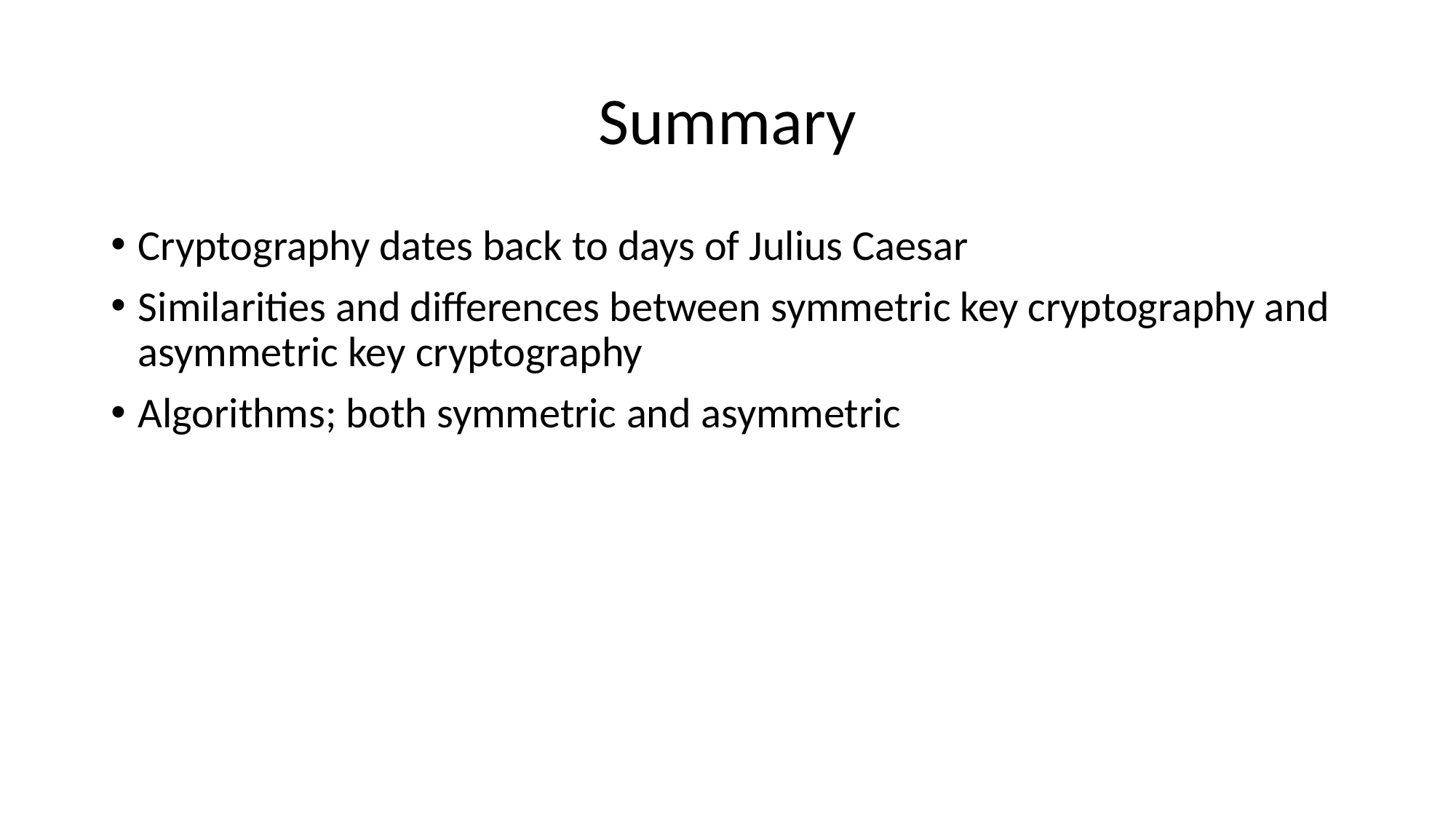

# Summary
Cryptography dates back to days of Julius Caesar
Similarities and differences between symmetric key cryptography and asymmetric key cryptography
Algorithms; both symmetric and asymmetric